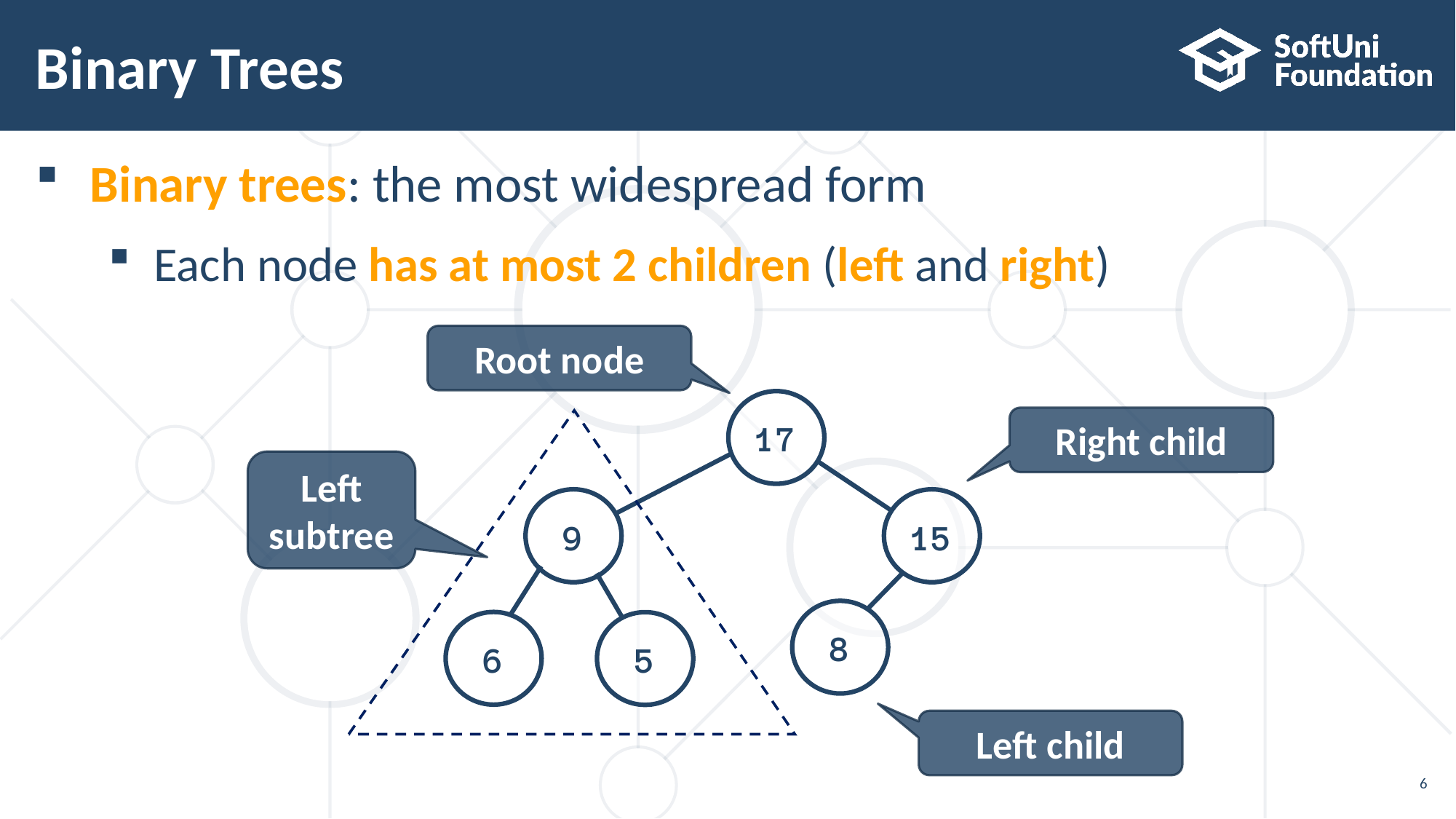

# Binary Trees
Binary trees: the most widespread form
Each node has at most 2 children (left and right)
Root node
17
Right child

Left
subtree

9
15

8
6
5
Left child
6